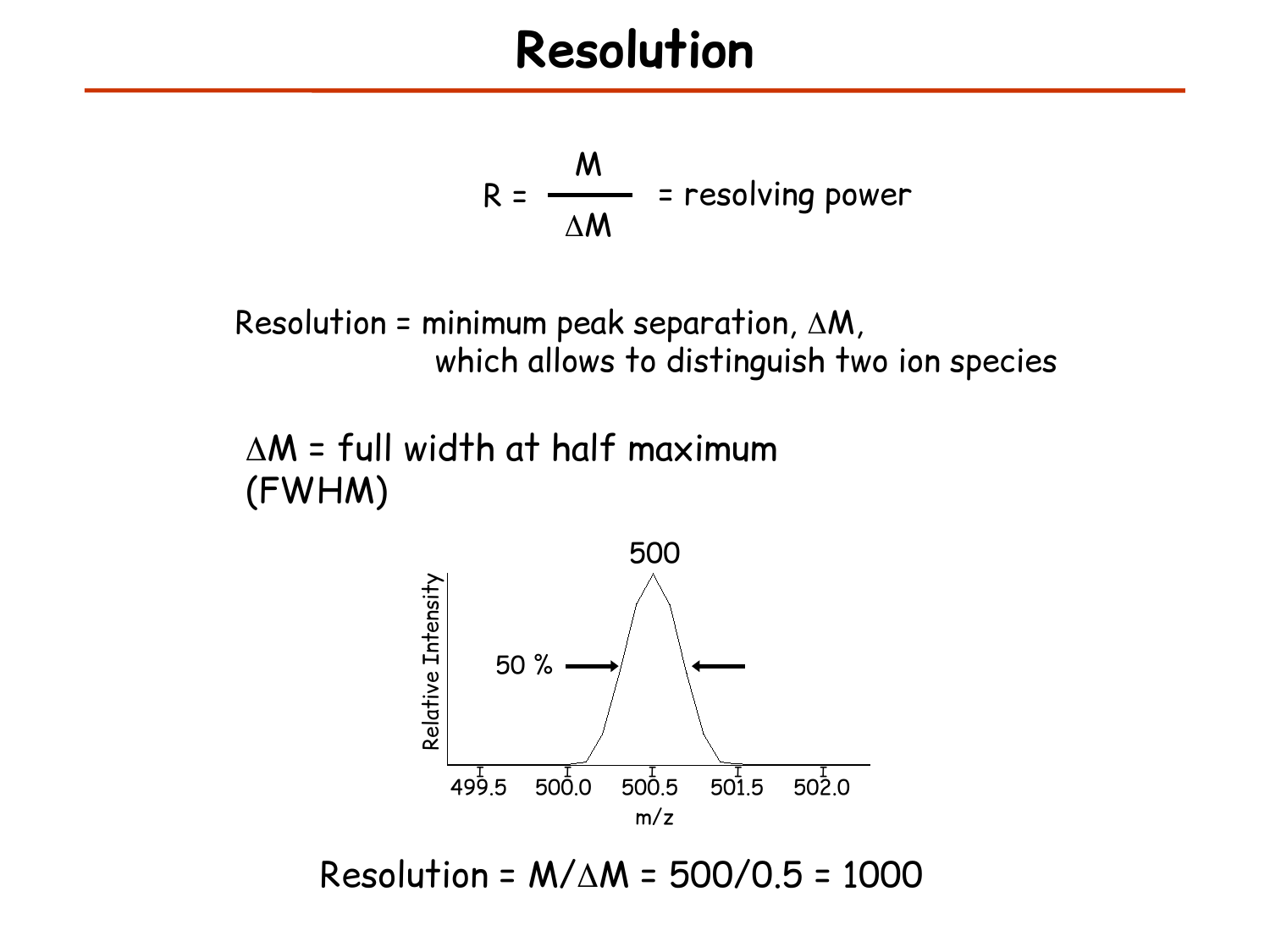

Resolution

M
= resolving power
R =
ΔM
Resolution = minimum peak separation, ΔM,
                     which allows to distinguish two ion species
ΔM = full width at half maximum (FWHM)
500

Relative Intensity
50 %
I
I
I
I
I

499.5
500.0
500.5
501.5
502.0
m/z
Resolution = M/ΔM = 500/0.5 = 1000